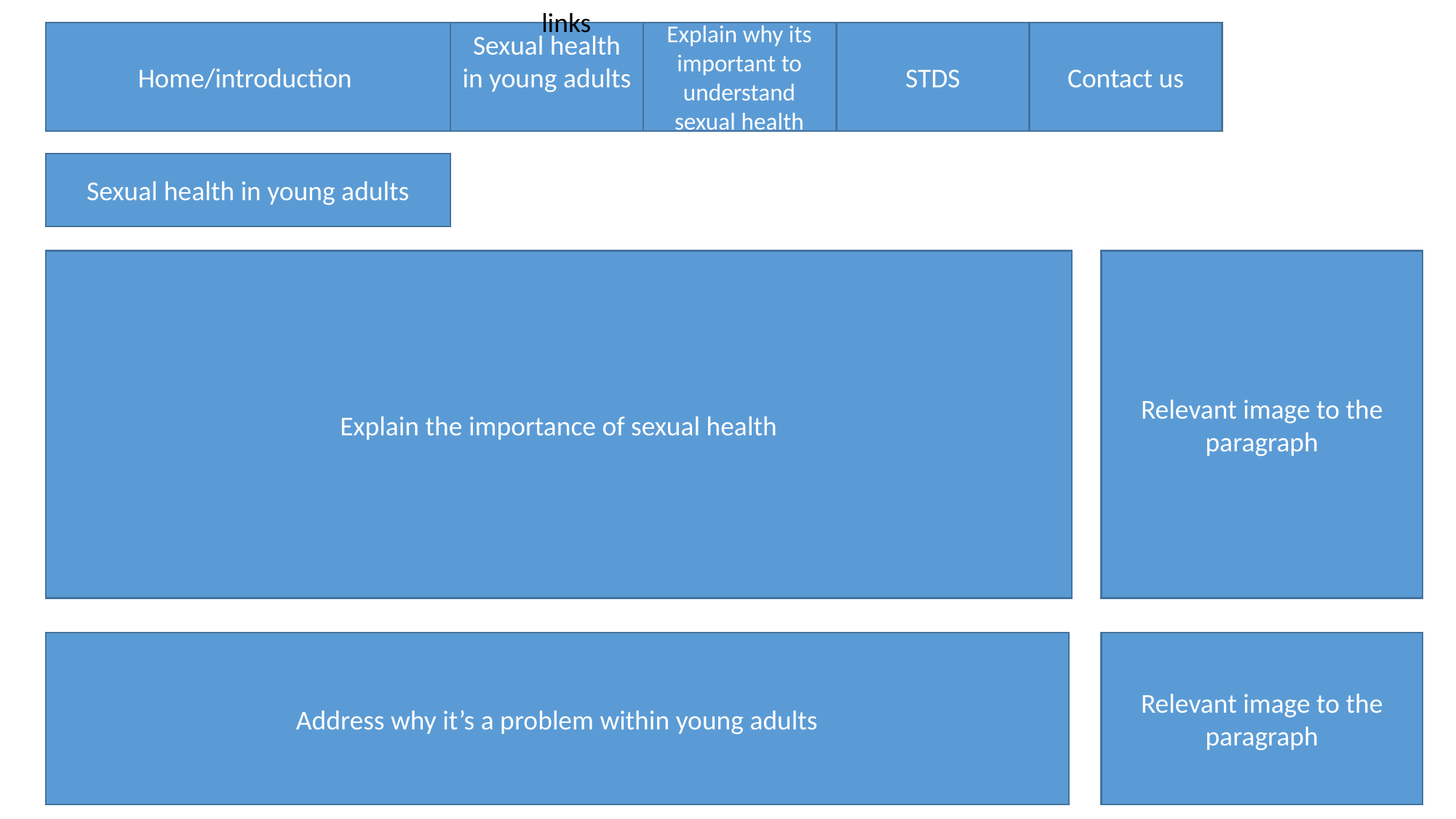

links
Home/introduction
Sexual health in young adults

Explain why its important to understand sexual health
STDS
Contact us
Sexual health in young adults
Explain the importance of sexual health
Relevant image to the paragraph
Address why it’s a problem within young adults
Relevant image to the paragraph